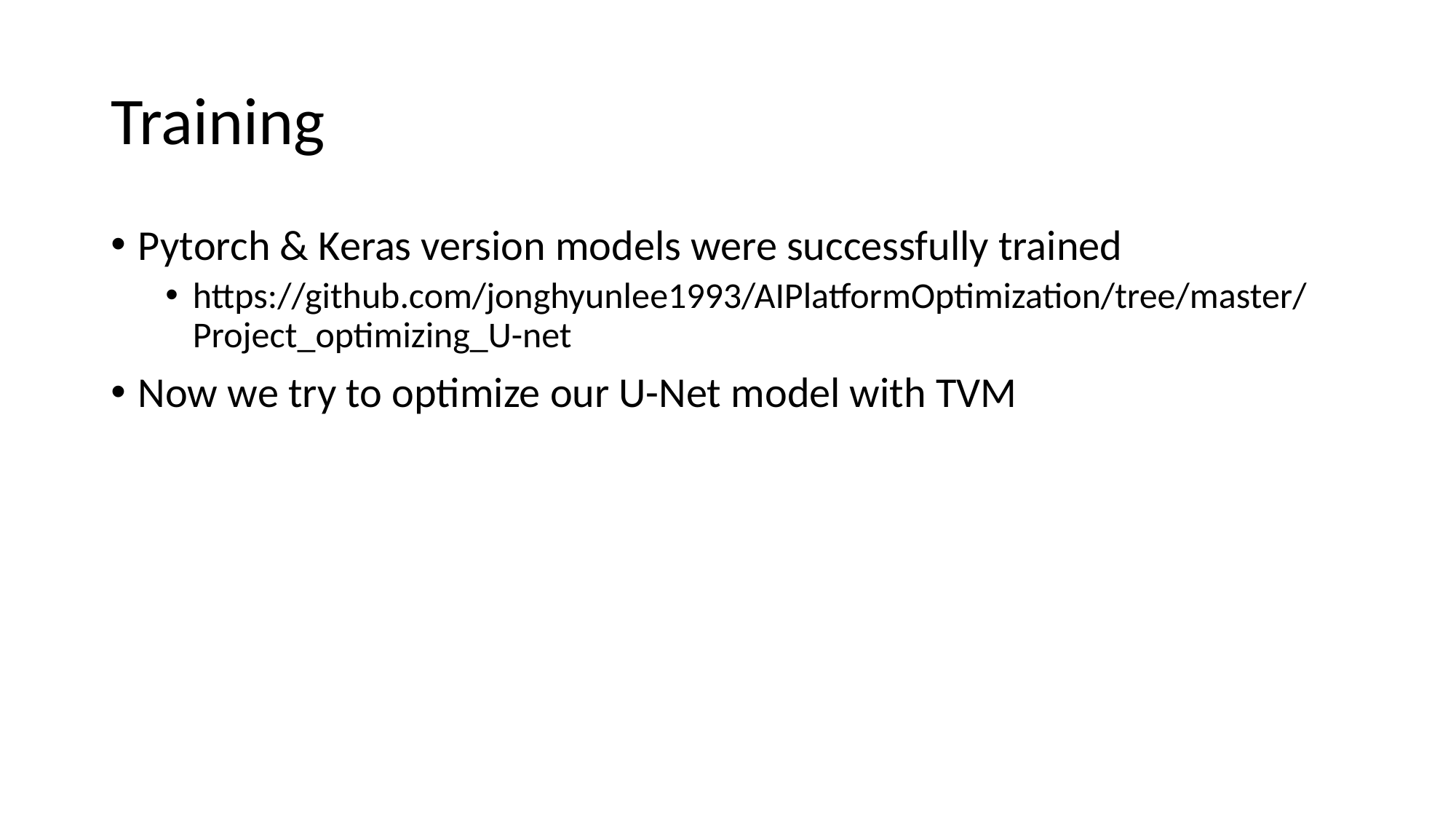

# Training
Pytorch & Keras version models were successfully trained
https://github.com/jonghyunlee1993/AIPlatformOptimization/tree/master/Project_optimizing_U-net
Now we try to optimize our U-Net model with TVM